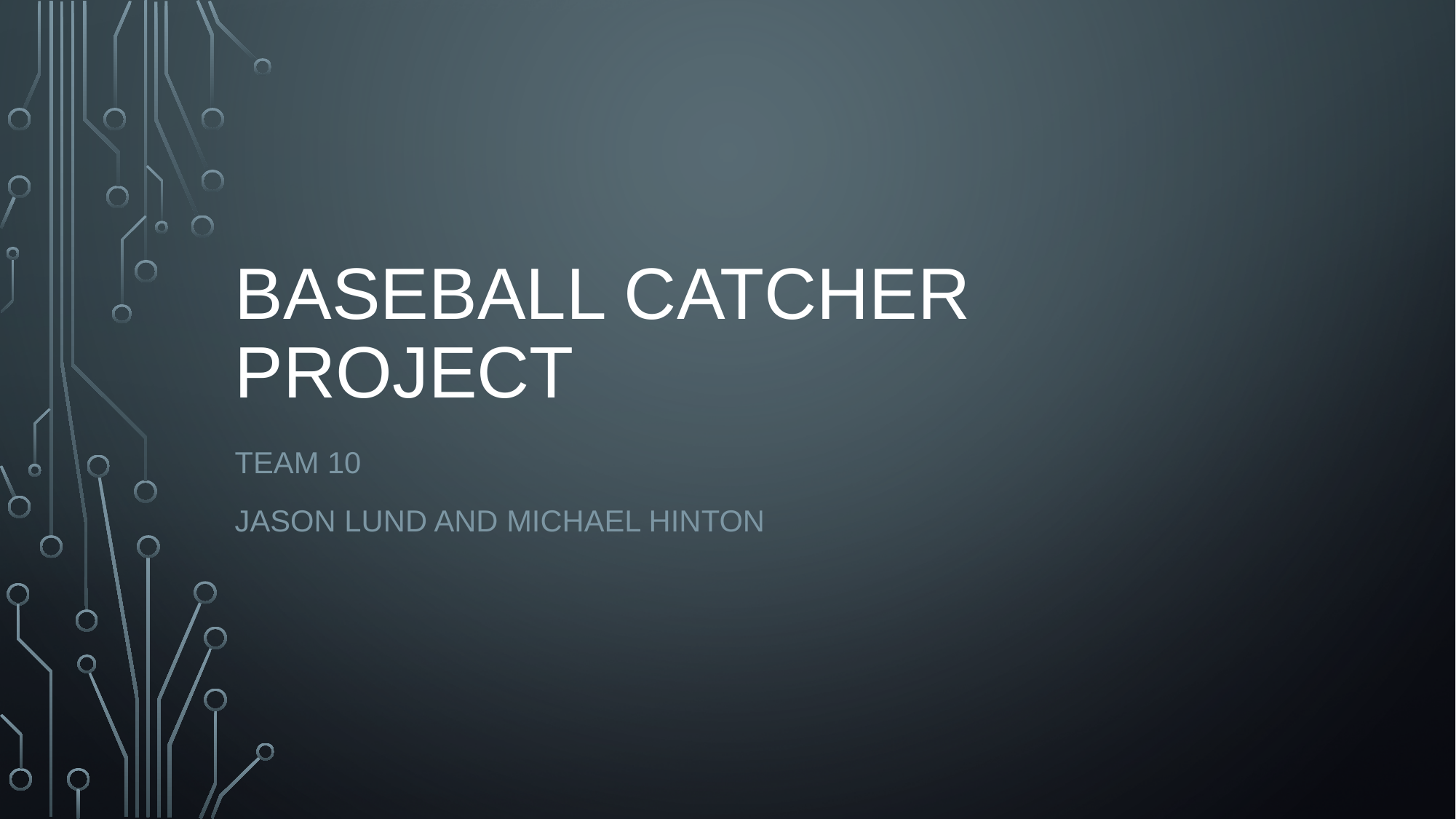

# Baseball Catcher Project
Team 10
Jason Lund and Michael Hinton